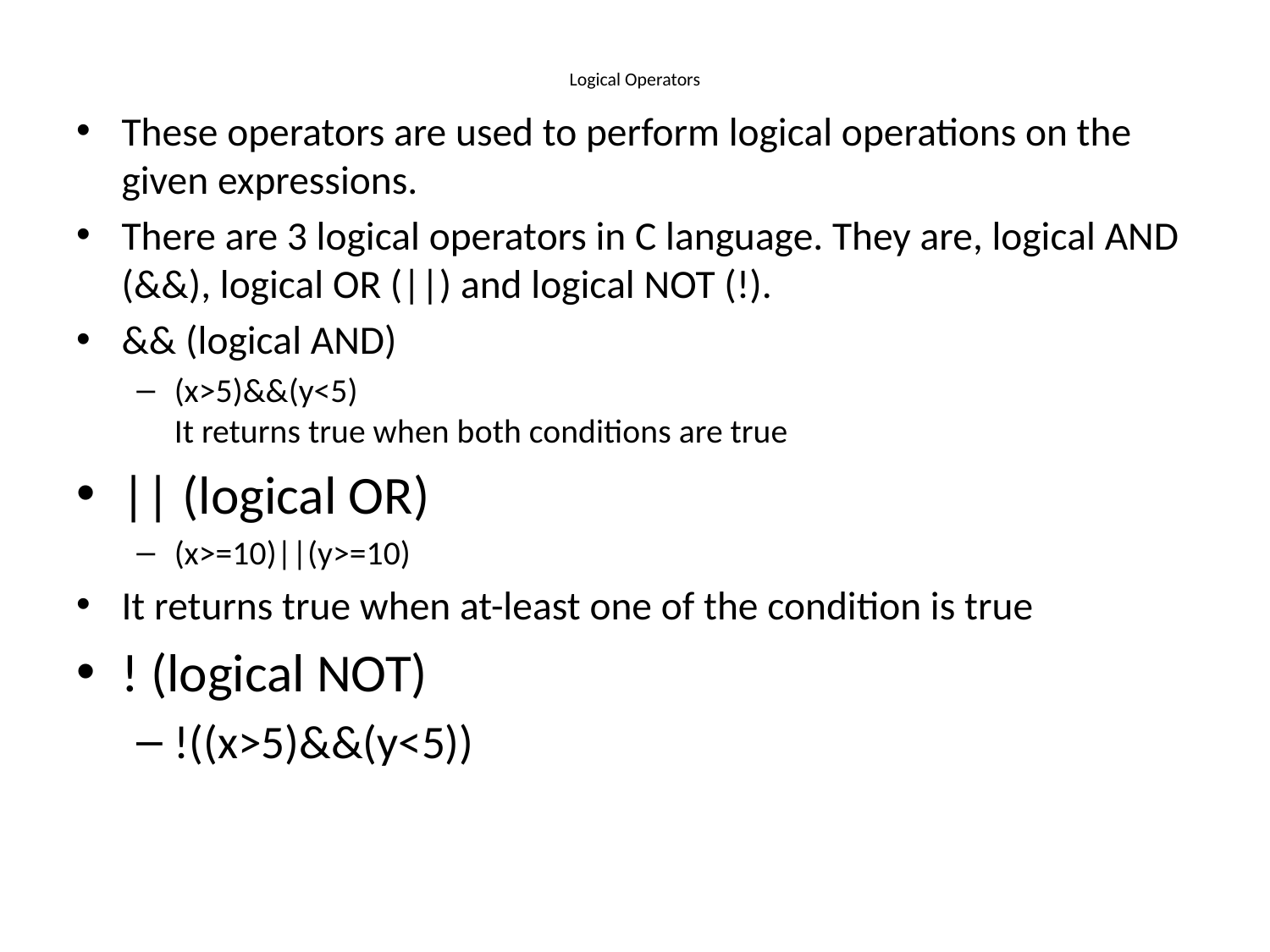

# Logical Operators
These operators are used to perform logical operations on the given expressions.
There are 3 logical operators in C language. They are, logical AND (&&), logical OR (||) and logical NOT (!).
&& (logical AND)
(x>5)&&(y<5)
It returns true when both conditions are true
|| (logical OR)
(x>=10)||(y>=10)
It returns true when at-least one of the condition is true
! (logical NOT)
!((x>5)&&(y<5))